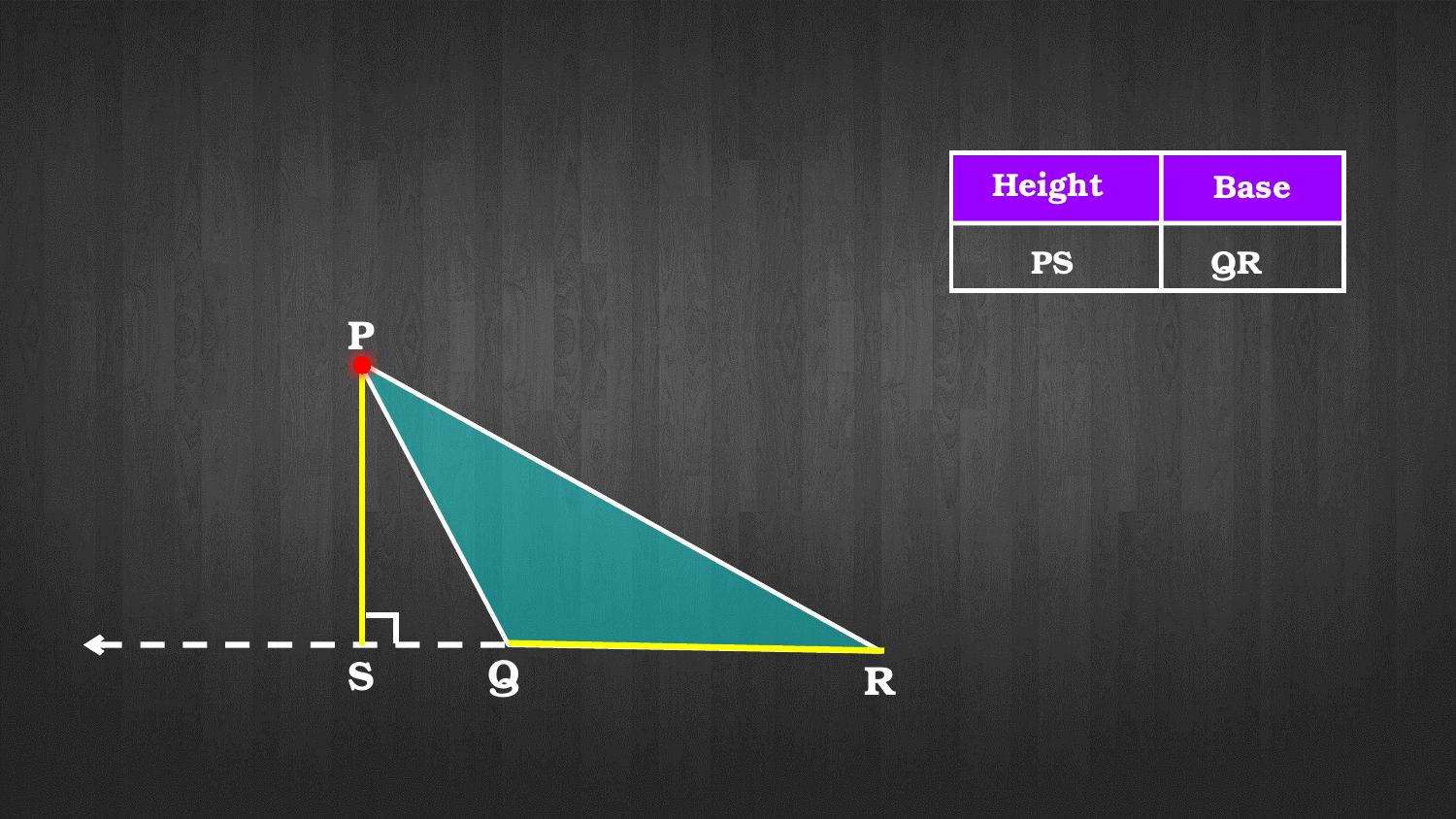

Height

Base

PS
QR
P

Q
S

R